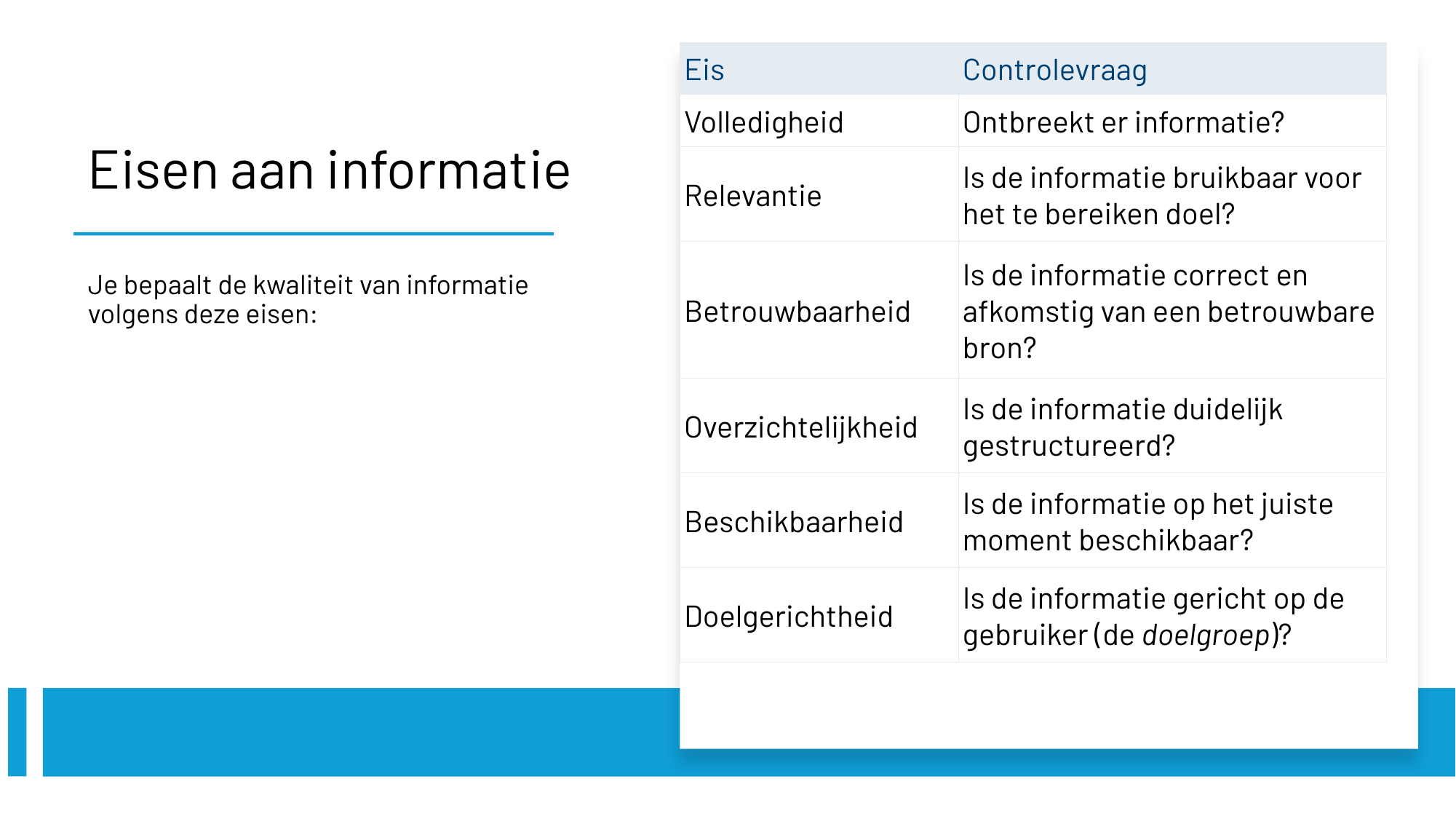

| Eis | Controlevraag |
| --- | --- |
| Volledigheid | Ontbreekt er informatie? |
| Relevantie | Is de informatie bruikbaar voor het te bereiken doel? |
| Betrouwbaarheid | Is de informatie correct en afkomstig van een betrouwbare bron? |
| Overzichtelijkheid | Is de informatie duidelijk gestructureerd? |
| Beschikbaarheid | Is de informatie op het juiste moment beschikbaar? |
| Doelgerichtheid | Is de informatie gericht op de gebruiker (de doelgroep)? |

# Eisen aan informatie

Je bepaalt de kwaliteit van informatie volgens deze eisen: